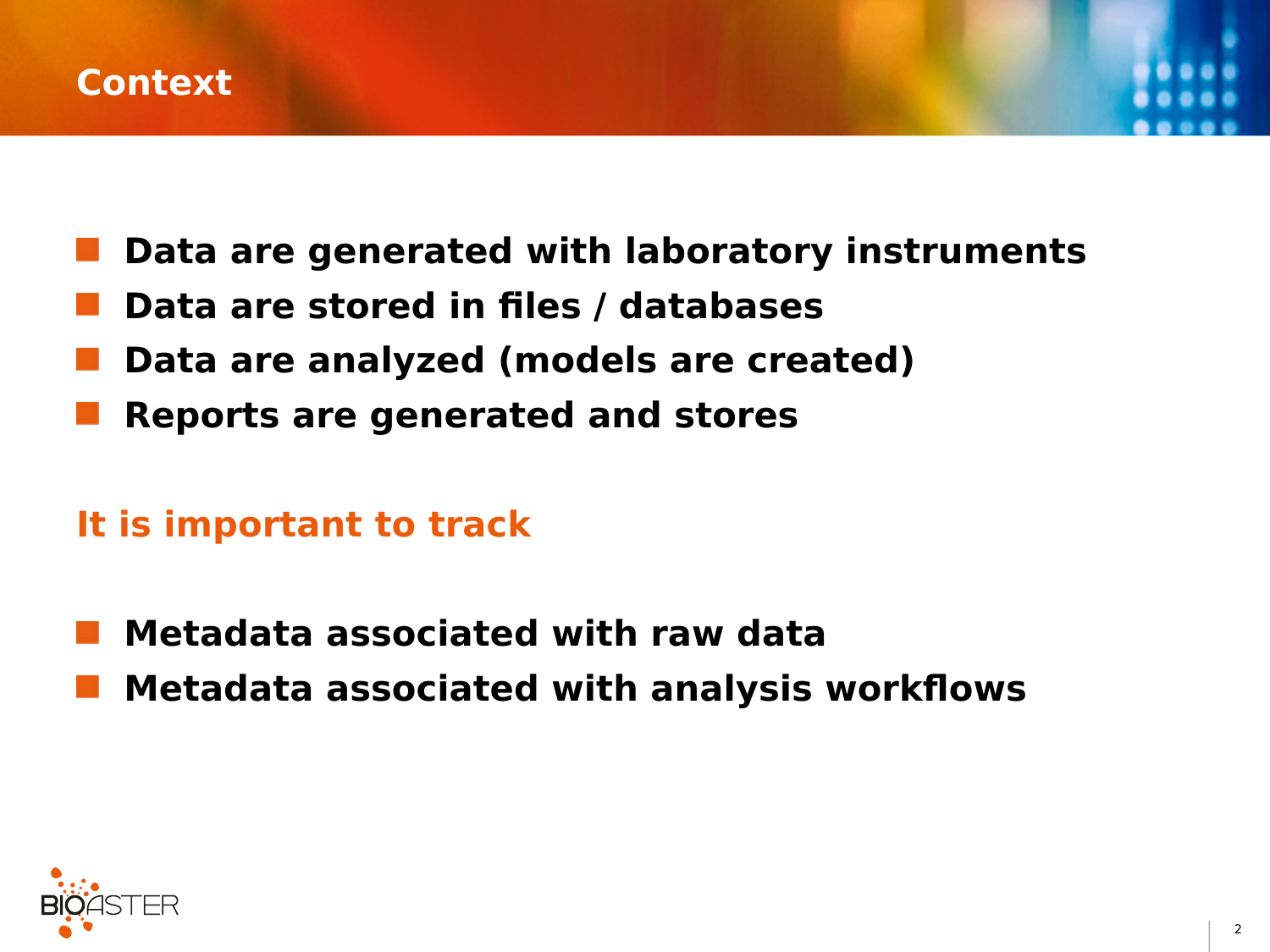

# Context
Data are generated with laboratory instruments
Data are stored in files / databases
Data are analyzed (models are created)
Reports are generated and stores

It is important to track

Metadata associated with raw data
Metadata associated with analysis workflows

2